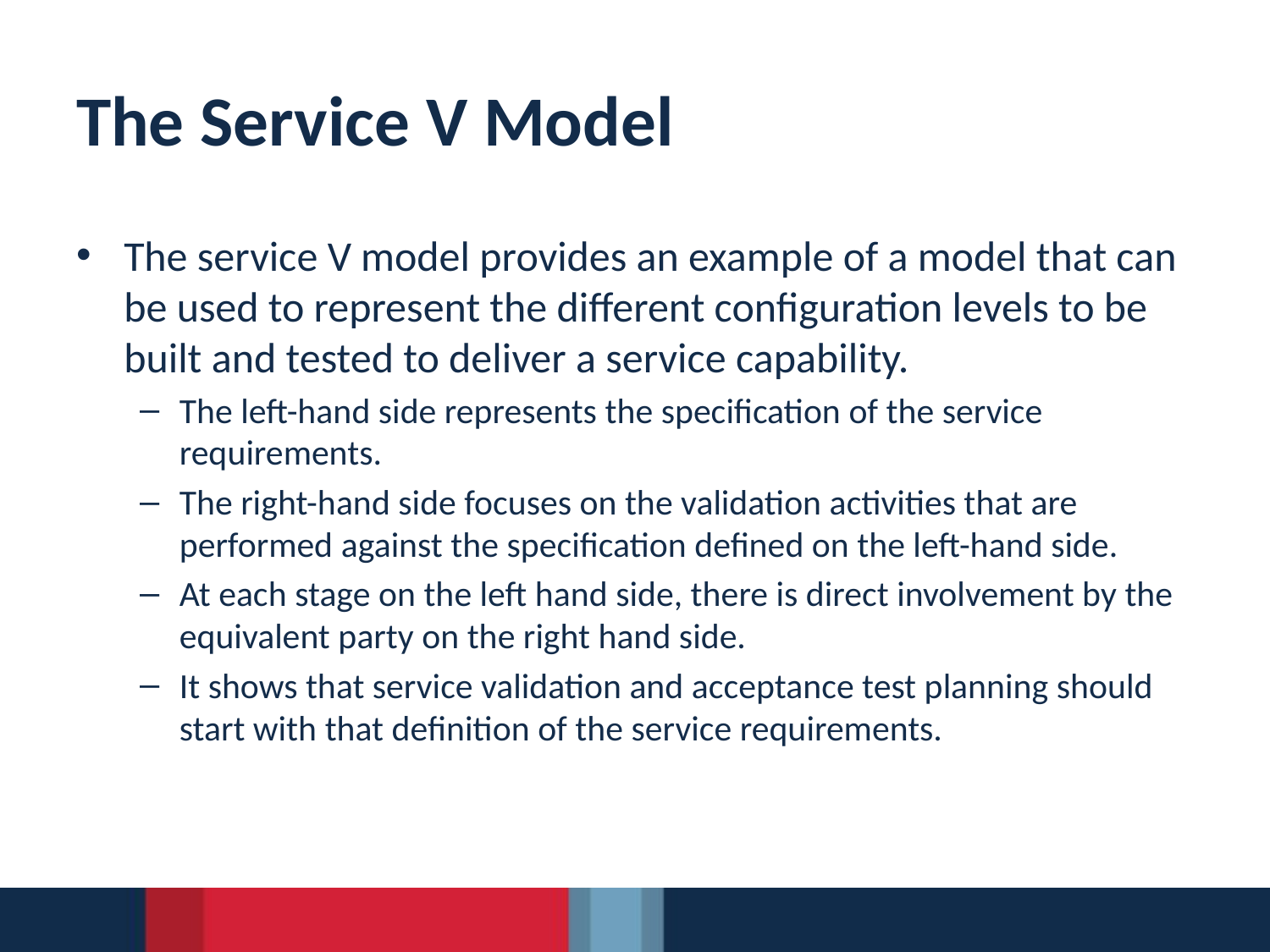

# The Service V Model
The service V model provides an example of a model that can be used to represent the different configuration levels to be built and tested to deliver a service capability.
The left-hand side represents the specification of the service requirements.
The right-hand side focuses on the validation activities that are performed against the specification defined on the left-hand side.
At each stage on the left hand side, there is direct involvement by the equivalent party on the right hand side.
It shows that service validation and acceptance test planning should start with that definition of the service requirements.